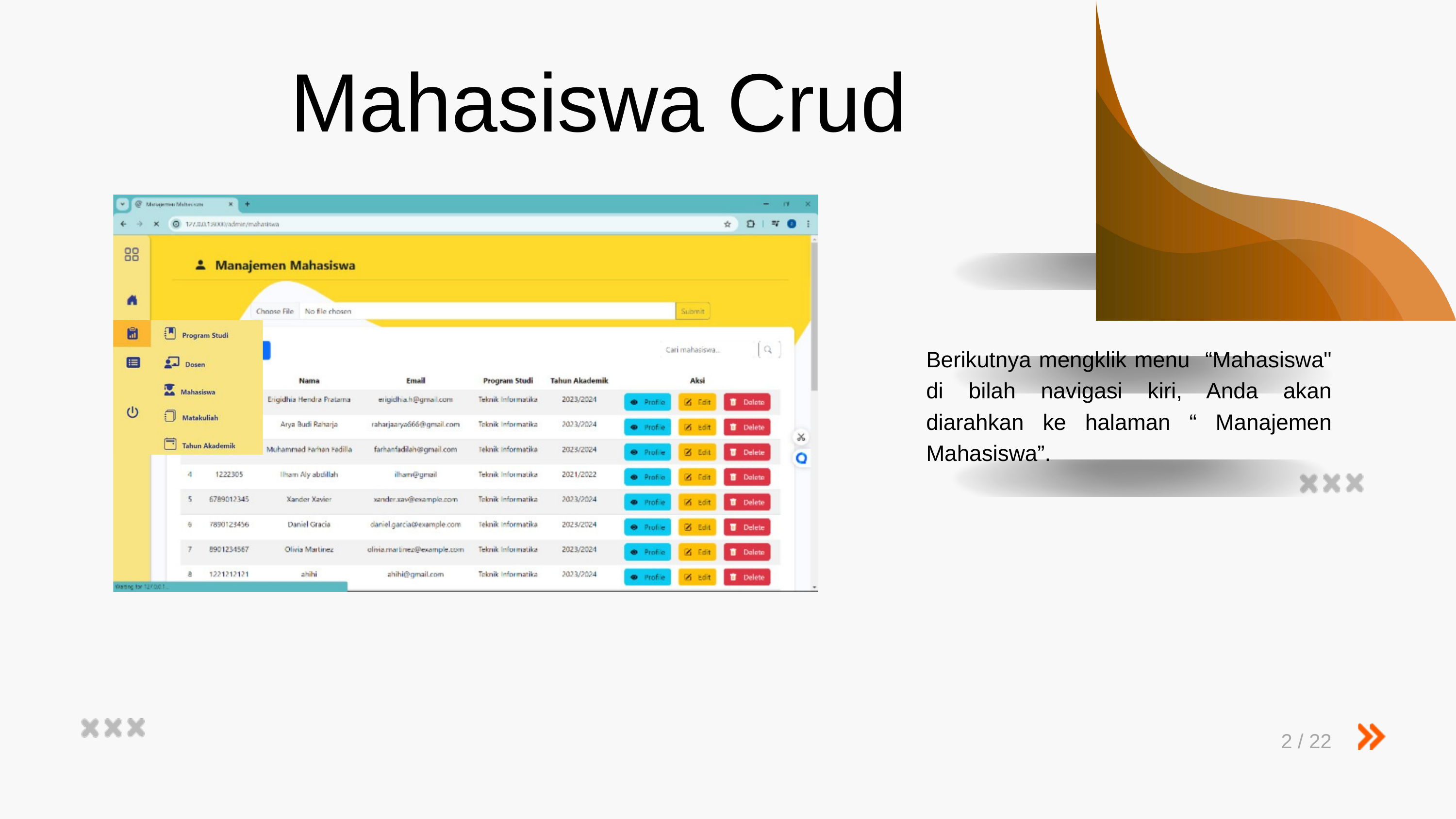

Mahasiswa Crud

Berikutnya mengklik menu  “Mahasiswa" di bilah navigasi kiri, Anda akan diarahkan ke halaman “ Manajemen Mahasiswa”.

2 / 22